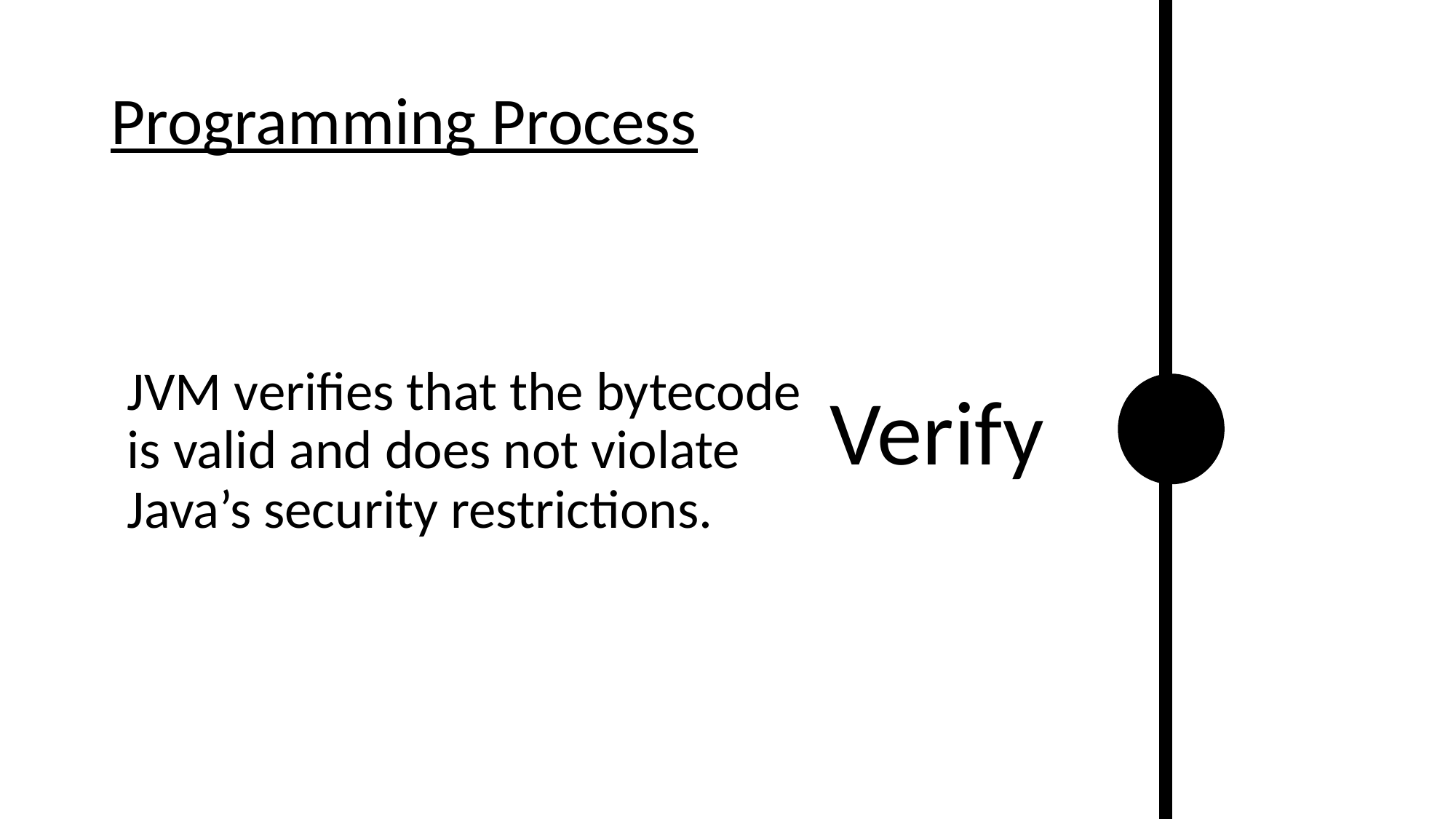

Edit
Compile
Load
Verify
Execute
# Programming Process
JVM verifies that the bytecode is valid and does not violate Java’s security restrictions.